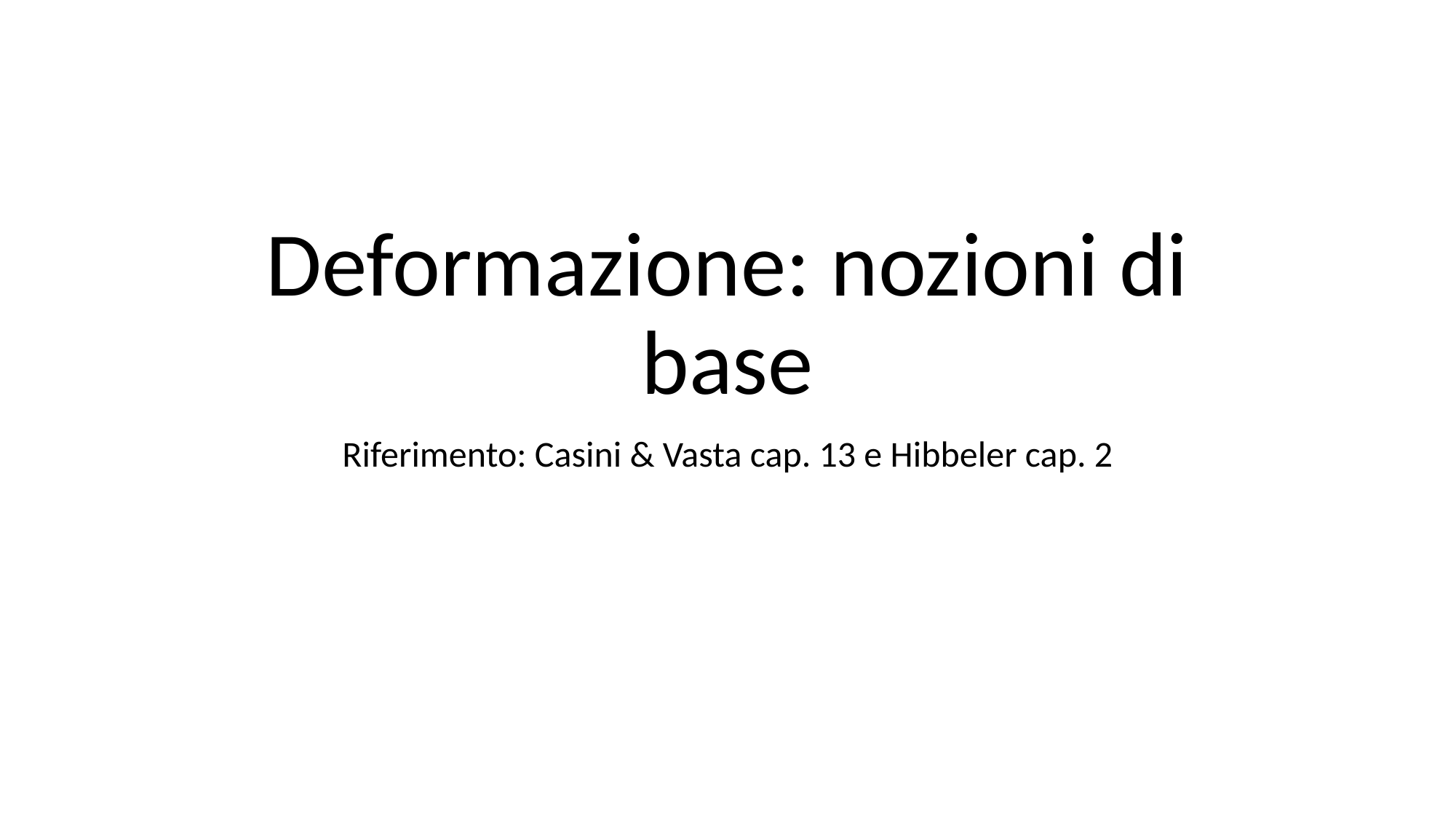

# Deformazione: nozioni di base
Riferimento: Casini & Vasta cap. 13 e Hibbeler cap. 2